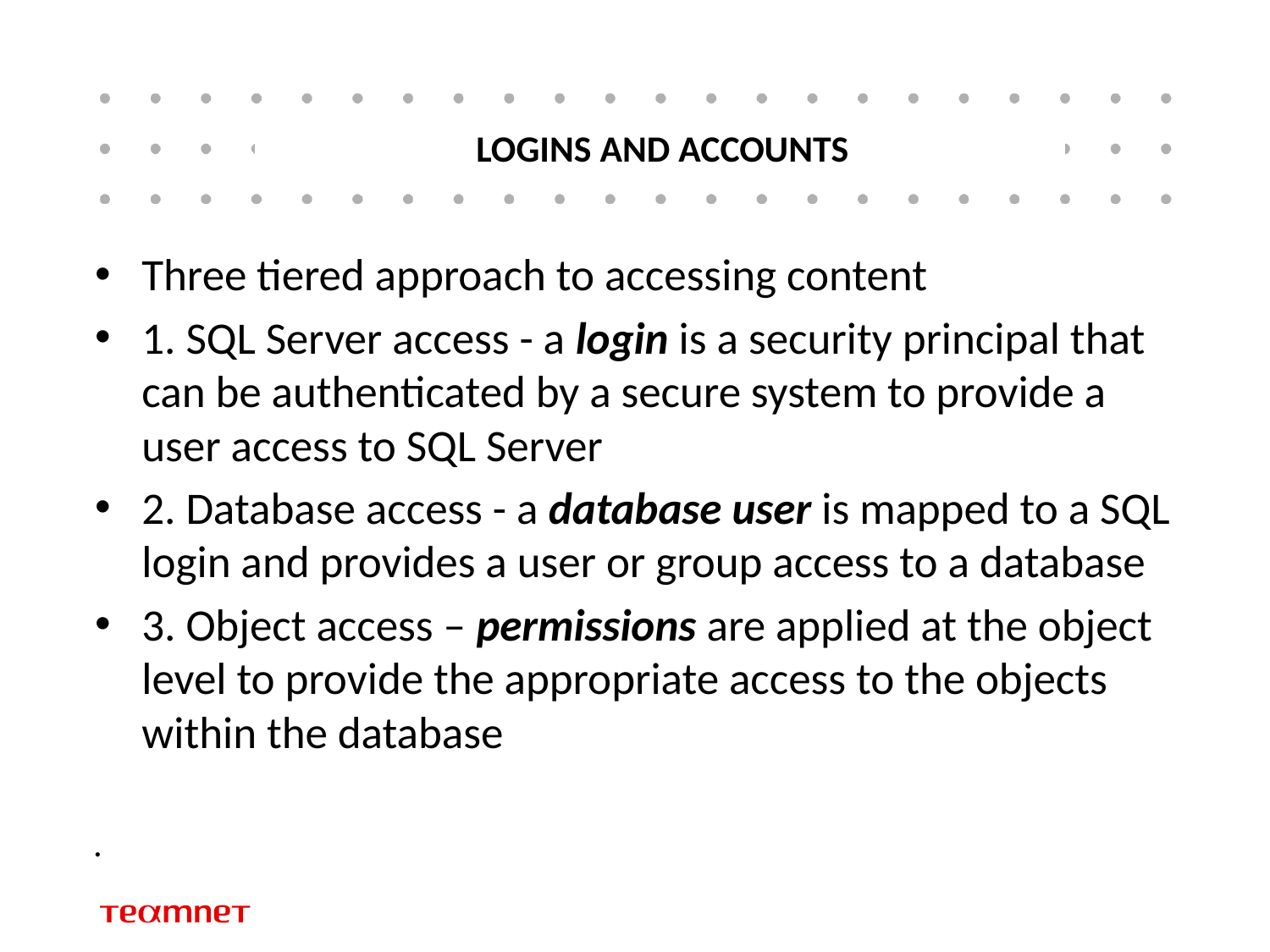

# LOGINS AND ACCOUNTS
Three tiered approach to accessing content
1. SQL Server access - a login is a security principal that can be authenticated by a secure system to provide a user access to SQL Server
2. Database access - a database user is mapped to a SQL login and provides a user or group access to a database
3. Object access – permissions are applied at the object level to provide the appropriate access to the objects within the database